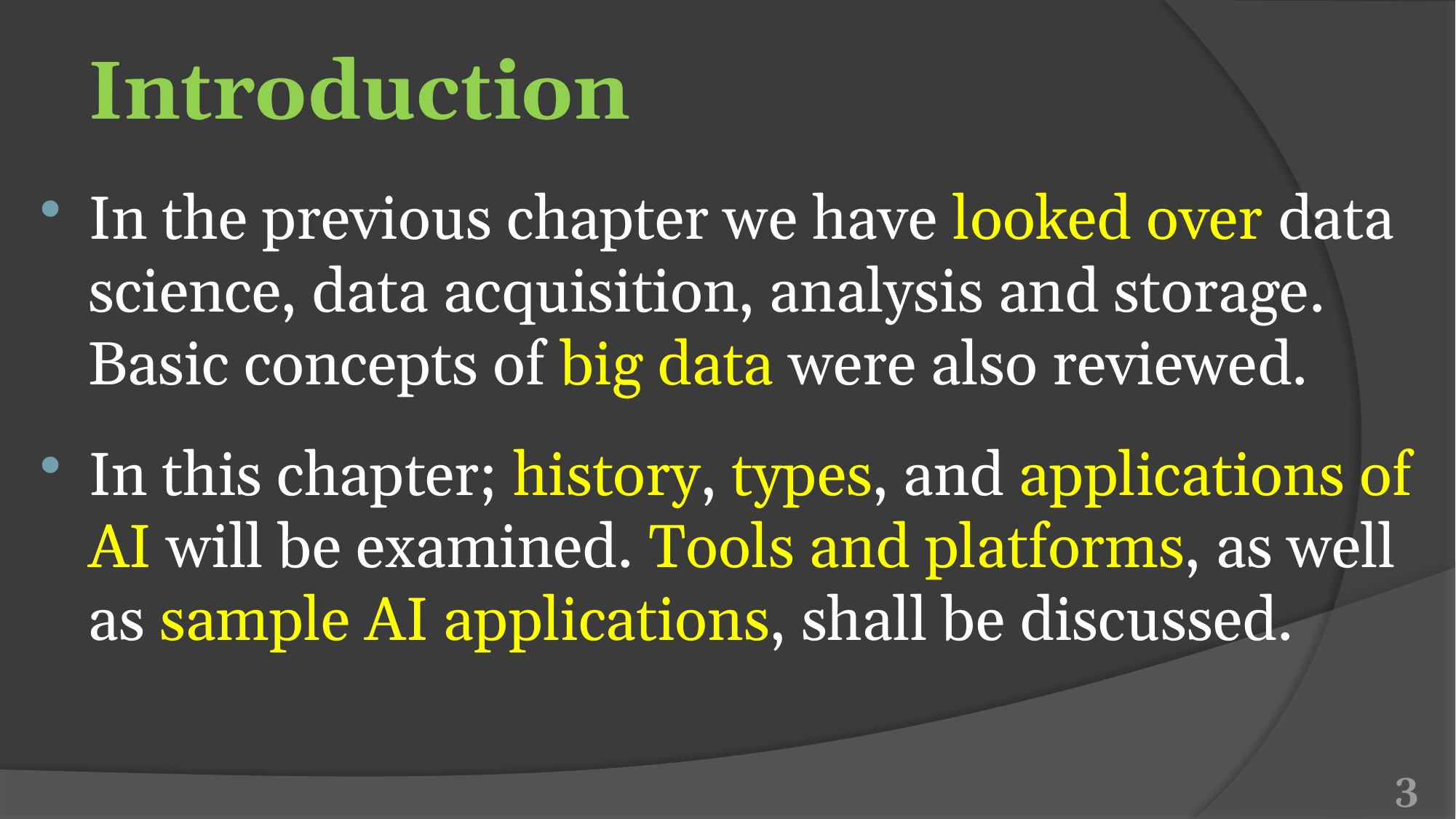

# Introduction
In the previous chapter we have looked over data science, data acquisition, analysis and storage. Basic concepts of big data were also reviewed.

In this chapter; history, types, and applications of AI will be examined. Tools and platforms, as well as sample AI applications, shall be discussed.
3